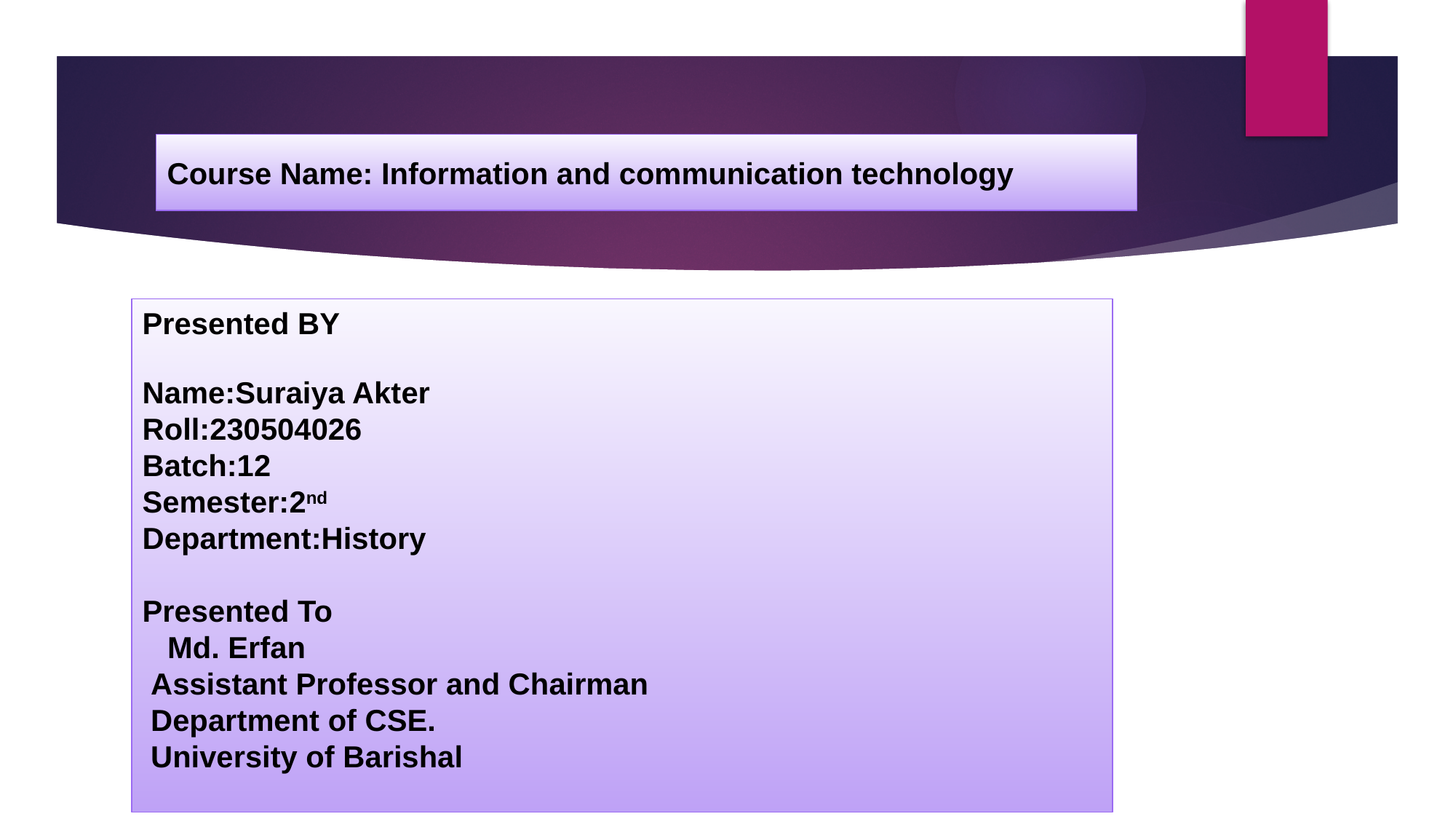

Course Name: Information and communication technology
Presented BY

Name:Suraiya Akter
Roll:230504026
Batch:12
Semester:2nd
Department:History

Presented To
   Md. Erfan
 Assistant Professor and Chairman
 Department of CSE.
 University of Barishal